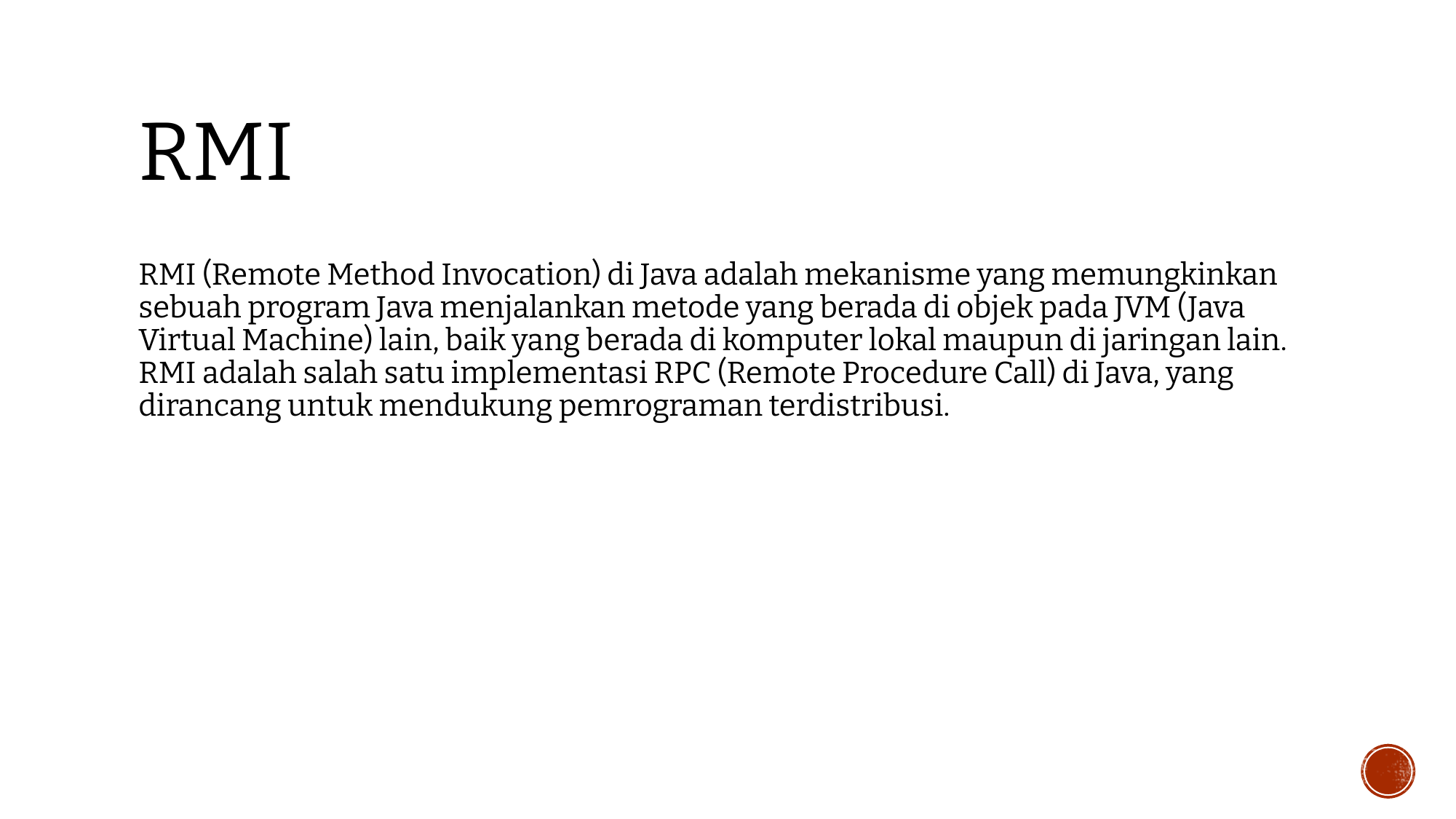

# RMI
RMI (Remote Method Invocation) di Java adalah mekanisme yang memungkinkan sebuah program Java menjalankan metode yang berada di objek pada JVM (Java Virtual Machine) lain, baik yang berada di komputer lokal maupun di jaringan lain. RMI adalah salah satu implementasi RPC (Remote Procedure Call) di Java, yang dirancang untuk mendukung pemrograman terdistribusi.